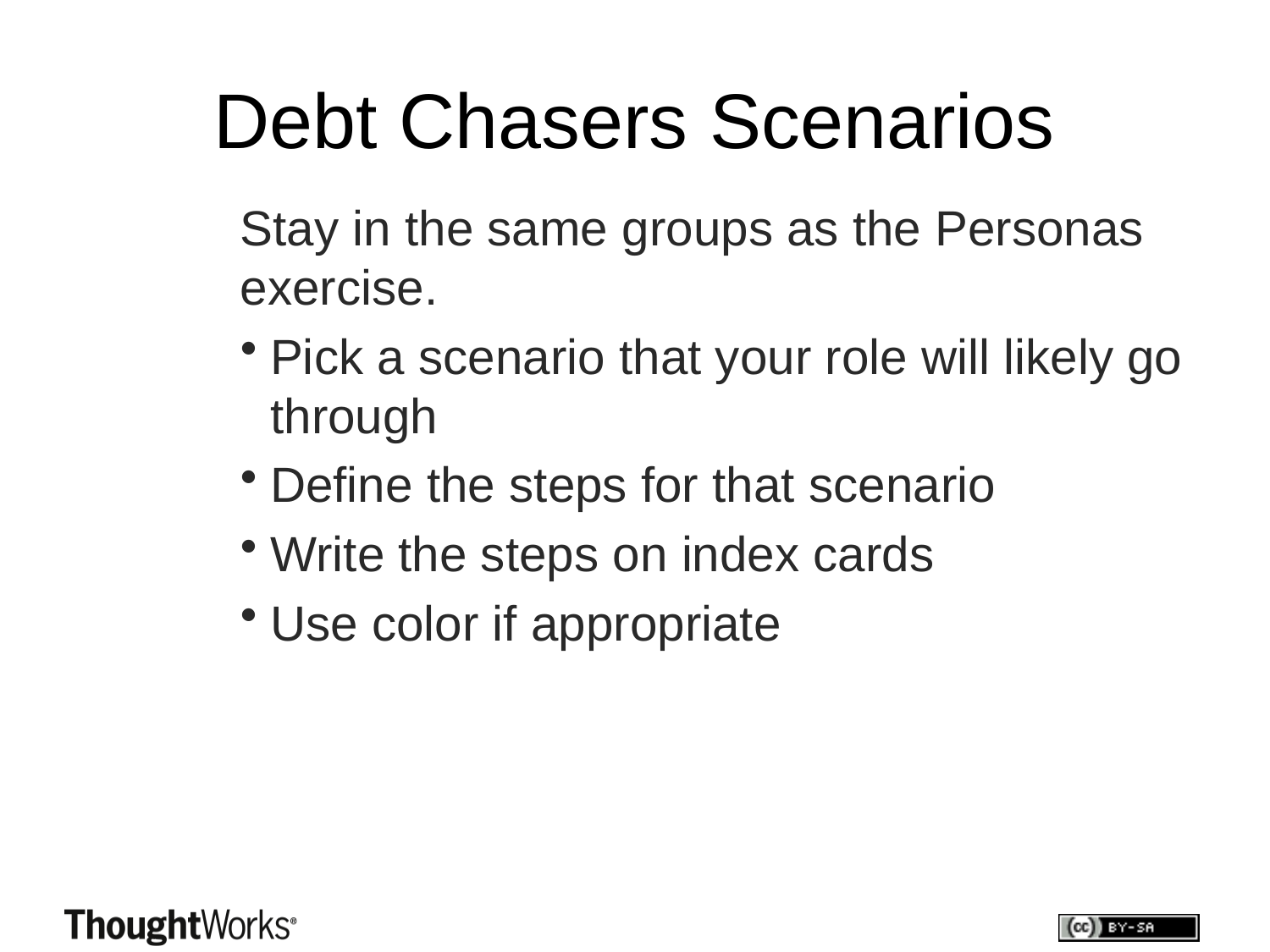

# Debt Chasers Scenarios

Stay in the same groups as the Personas exercise.
Pick a scenario that your role will likely go through
Define the steps for that scenario
Write the steps on index cards
Use color if appropriate